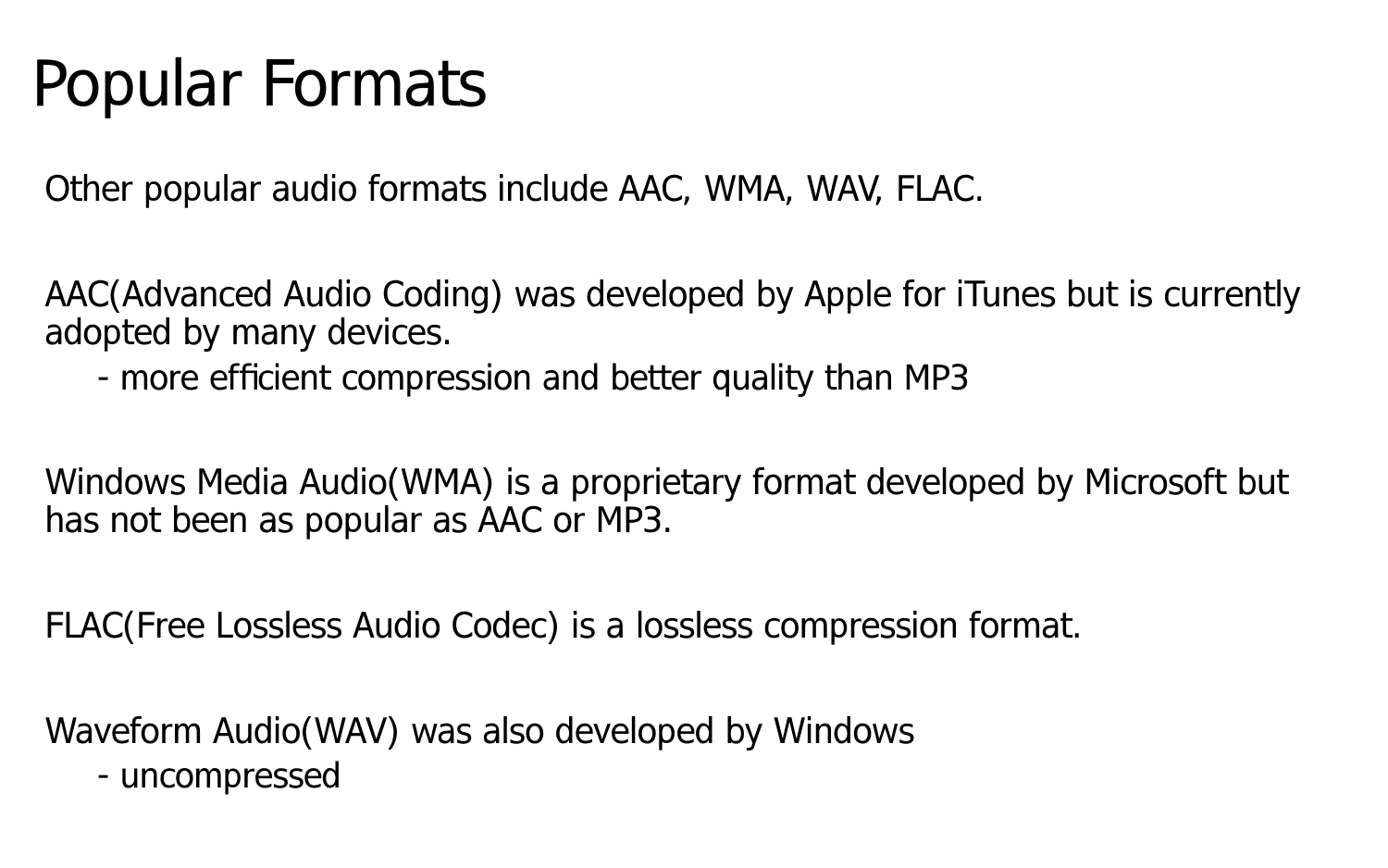

# Popular Formats
Other popular audio formats include AAC, WMA, WAV, FLAC.

AAC(Advanced Audio Coding) was developed by Apple for iTunes but is currently adopted by many devices.
- more efficient compression and better quality than MP3

Windows Media Audio(WMA) is a proprietary format developed by Microsoft but has not been as popular as AAC or MP3.

FLAC(Free Lossless Audio Codec) is a lossless compression format.

Waveform Audio(WAV) was also developed by Windows
- uncompressed